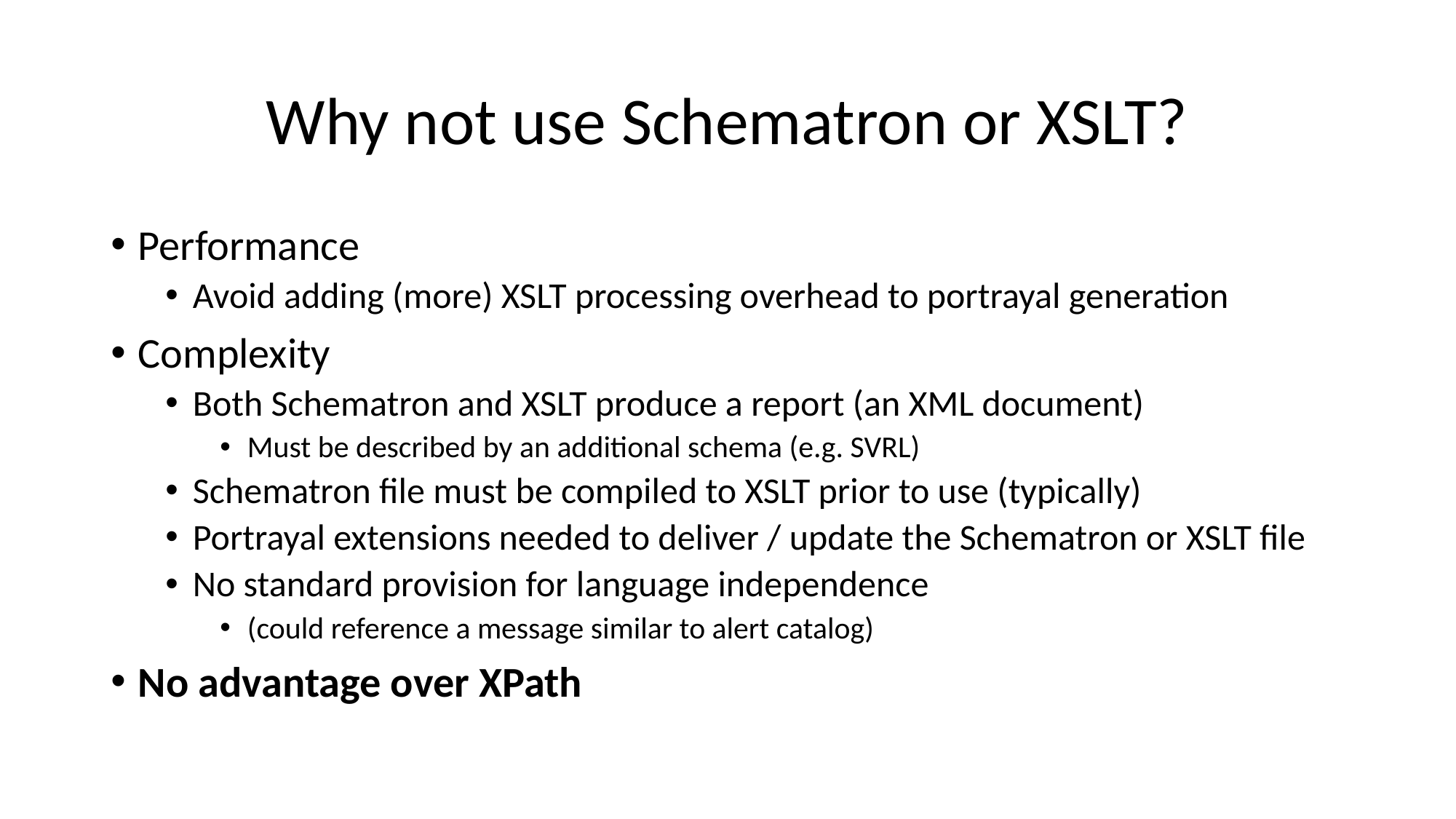

# Why not use Schematron or XSLT?
Performance
Avoid adding (more) XSLT processing overhead to portrayal generation
Complexity
Both Schematron and XSLT produce a report (an XML document)
Must be described by an additional schema (e.g. SVRL)
Schematron file must be compiled to XSLT prior to use (typically)
Portrayal extensions needed to deliver / update the Schematron or XSLT file
No standard provision for language independence
(could reference a message similar to alert catalog)
No advantage over XPath